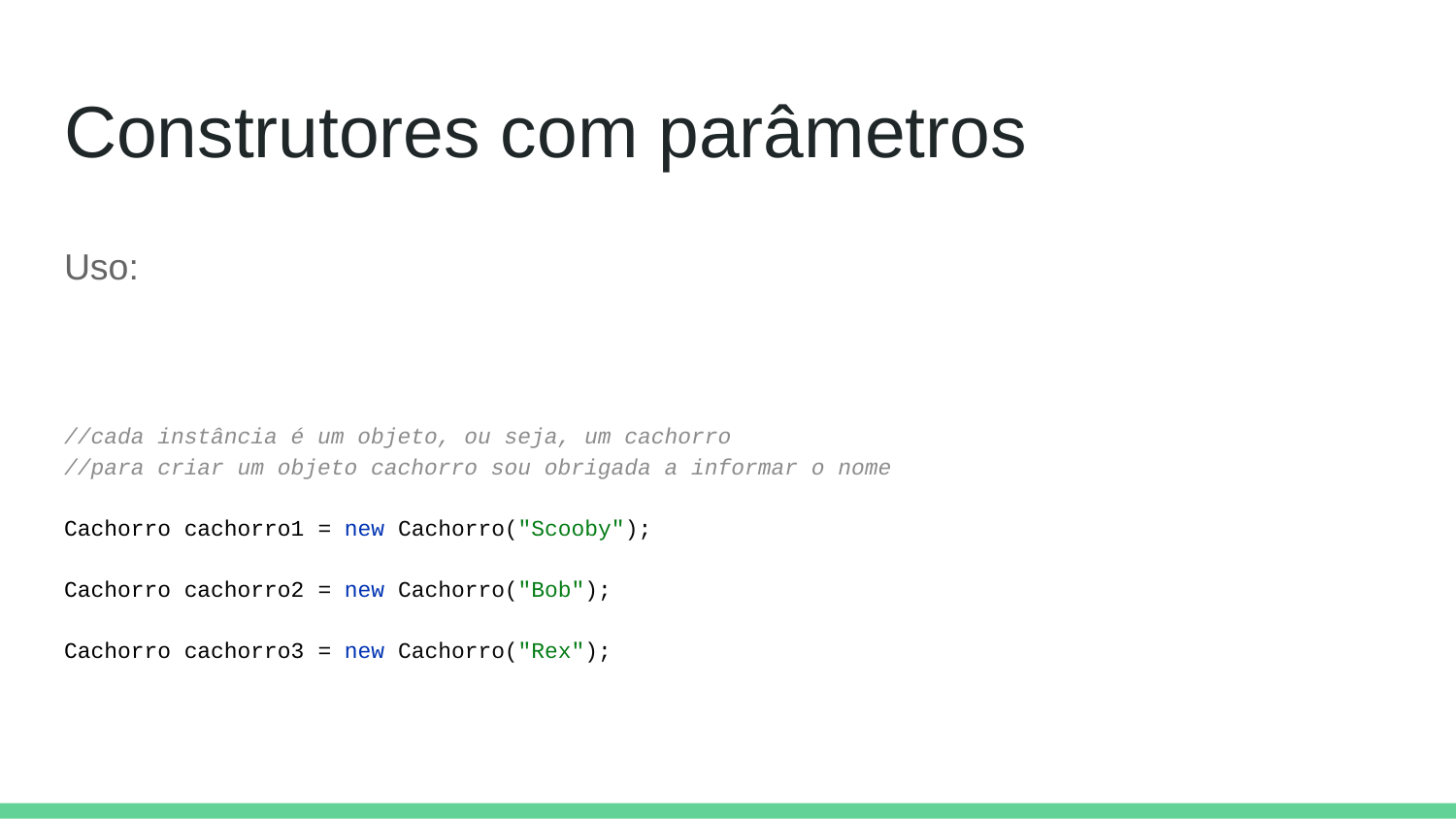

# Construtores com parâmetros
Uso:

//cada instância é um objeto, ou seja, um cachorro
//para criar um objeto cachorro sou obrigada a informar o nome

Cachorro cachorro1 = new Cachorro("Scooby");

Cachorro cachorro2 = new Cachorro("Bob");

Cachorro cachorro3 = new Cachorro("Rex");